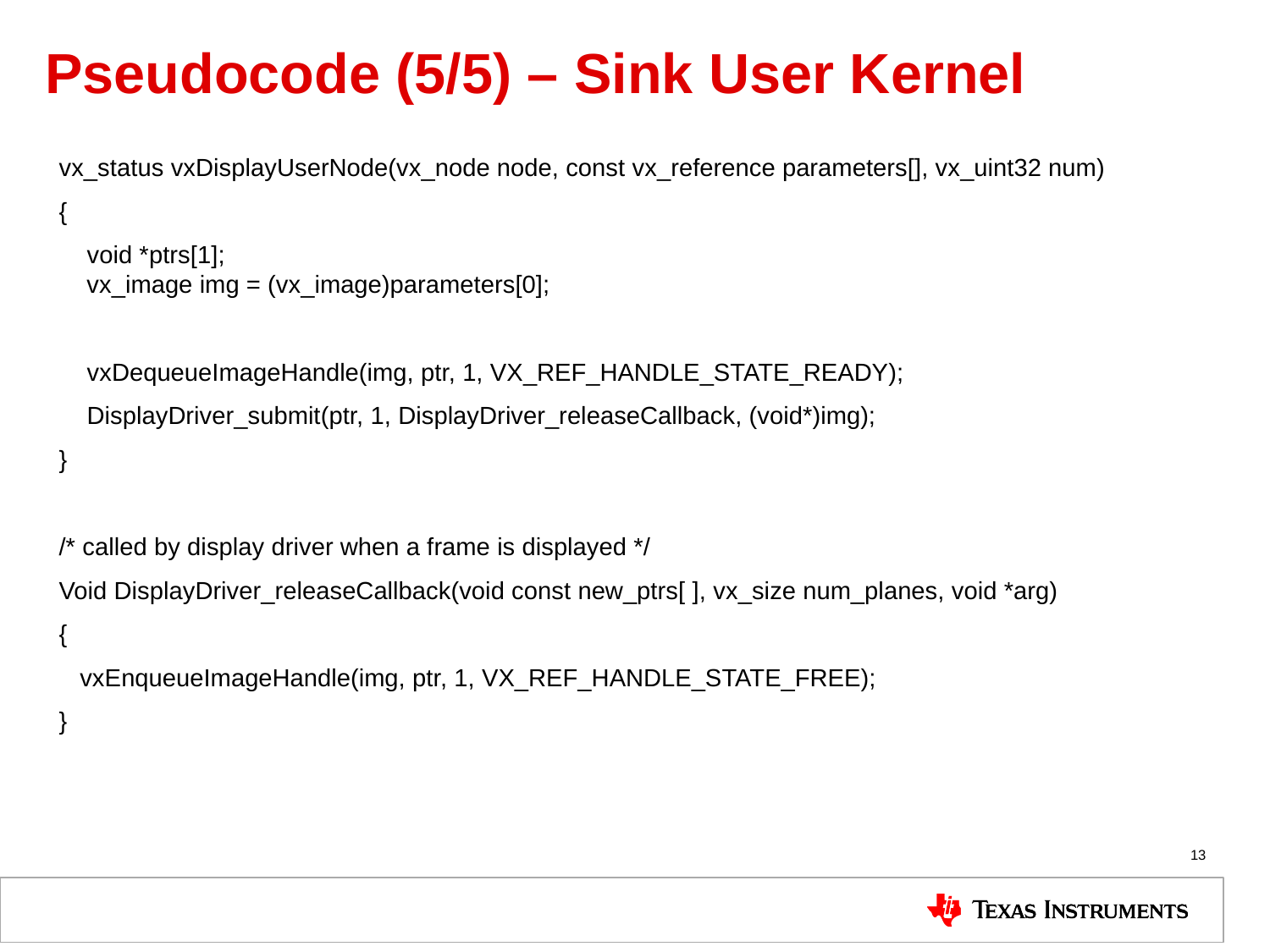

# Pseudocode (5/5) – Sink User Kernel
vx_status vxDisplayUserNode(vx_node node, const vx_reference parameters[], vx_uint32 num)
{
    void *ptrs[1];
    vx_image img = (vx_image)parameters[0];

    vxDequeueImageHandle(img, ptr, 1, VX_REF_HANDLE_STATE_READY);
    DisplayDriver_submit(ptr, 1, DisplayDriver_releaseCallback, (void*)img);
}

/* called by display driver when a frame is displayed */
Void DisplayDriver_releaseCallback(void const new_ptrs[ ], vx_size num_planes, void *arg)
{
   vxEnqueueImageHandle(img, ptr, 1, VX_REF_HANDLE_STATE_FREE);
}

13